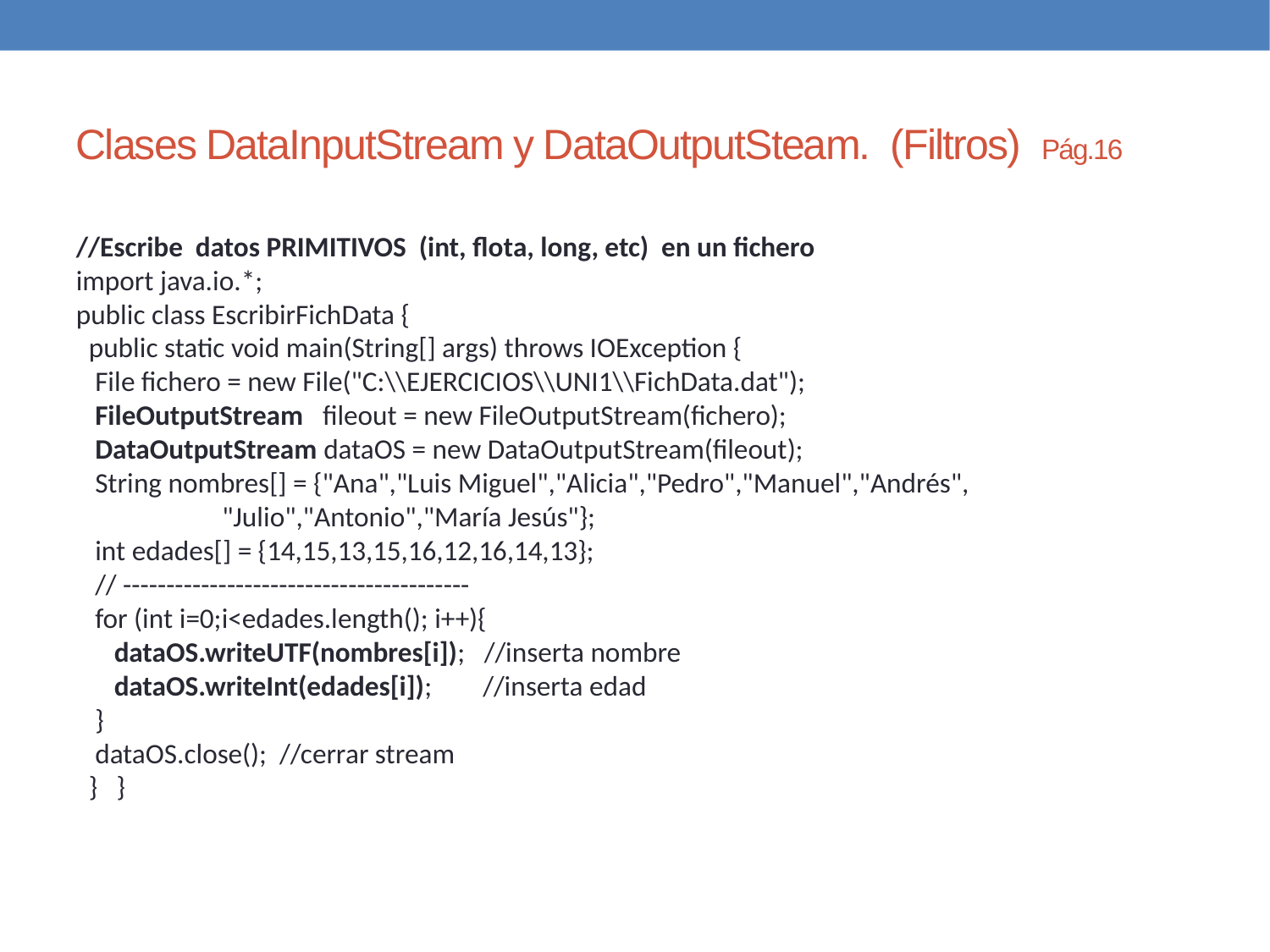

Clases DataInputStream y DataOutputSteam.  (Filtros)  Pág.16
//Escribe  datos PRIMITIVOS  (int, flota, long, etc)  en un fichero
import java.io.*;
public class EscribirFichData {
  public static void main(String[] args) throws IOException {
   File fichero = new File("C:\\EJERCICIOS\\UNI1\\FichData.dat");
   FileOutputStream   fileout = new FileOutputStream(fichero);
   DataOutputStream dataOS = new DataOutputStream(fileout);
   String nombres[] = {"Ana","Luis Miguel","Alicia","Pedro","Manuel","Andrés",
                       "Julio","Antonio","María Jesús"};
   int edades[] = {14,15,13,15,16,12,16,14,13};
   // ----------------------------------------
   for (int i=0;i<edades.length(); i++){
      dataOS.writeUTF(nombres[i]);   //inserta nombre
      dataOS.writeInt(edades[i]);        //inserta edad
   }
   dataOS.close();  //cerrar stream
  }   }